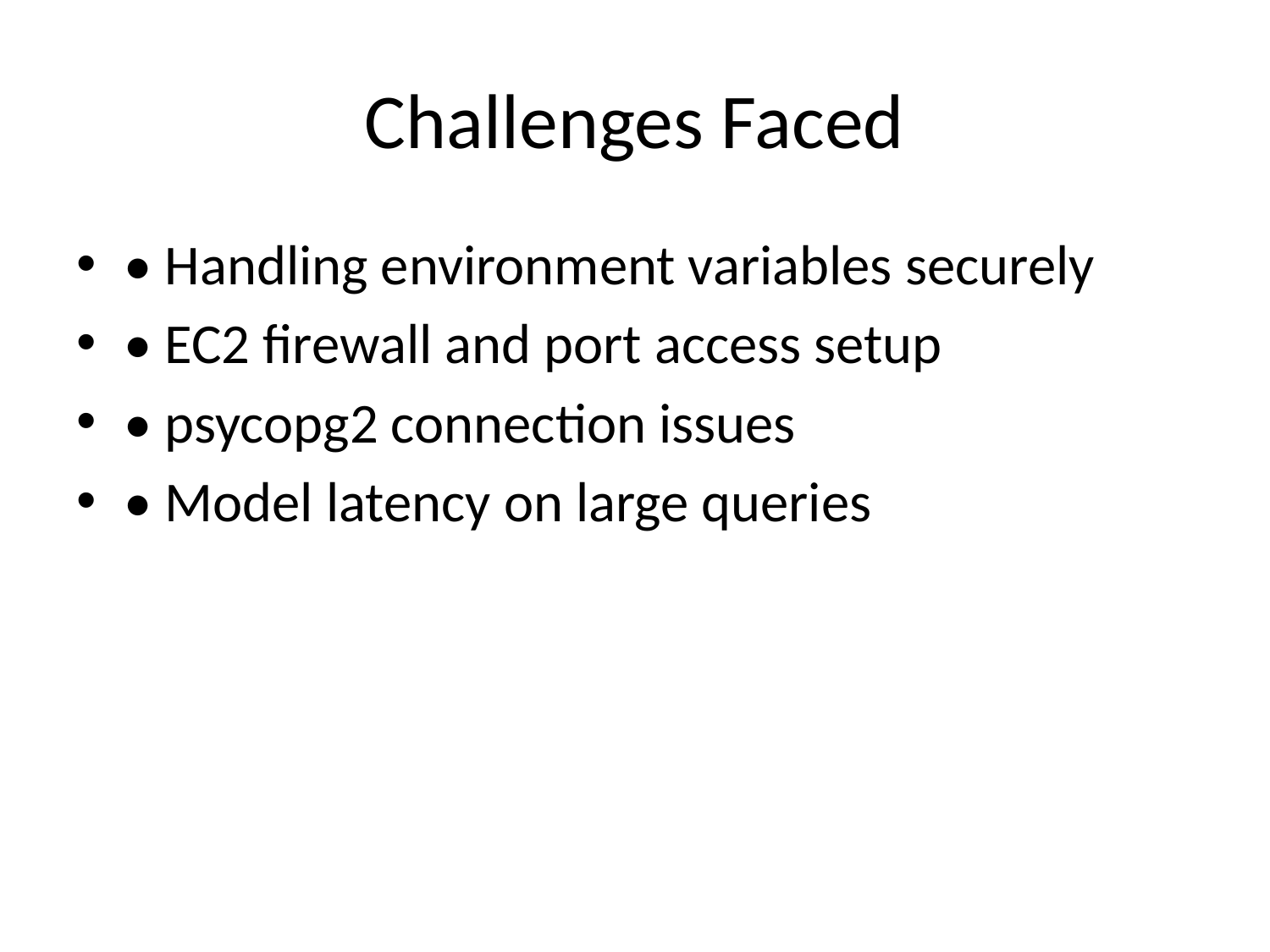

# Challenges Faced
• Handling environment variables securely
• EC2 firewall and port access setup
• psycopg2 connection issues
• Model latency on large queries